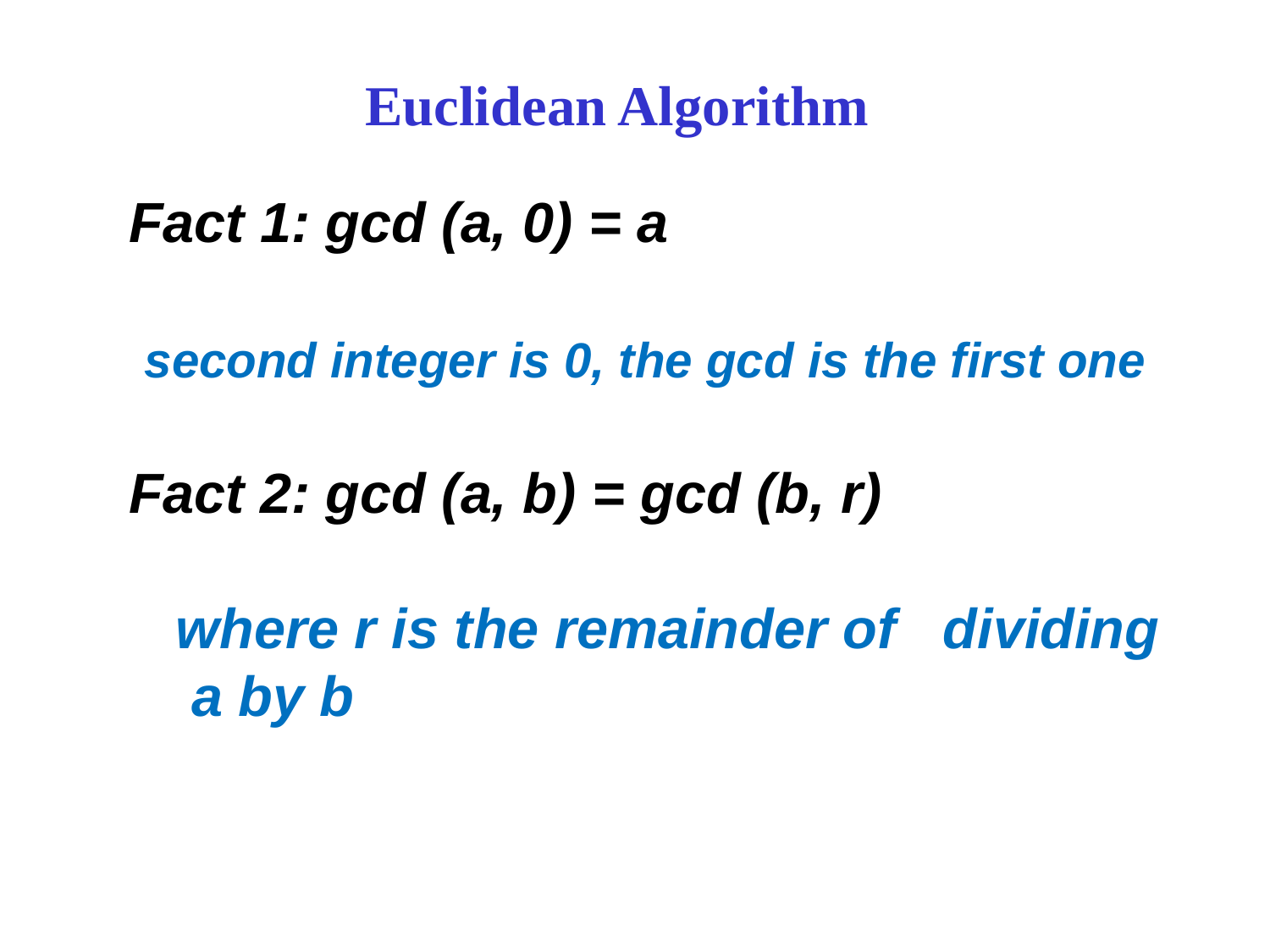

Euclidean Algorithm
Fact 1: gcd (a, 0) = a

 second integer is 0, the gcd is the first one
Fact 2: gcd (a, b) = gcd (b, r)

   where r is the remainder of   dividing
    a by b